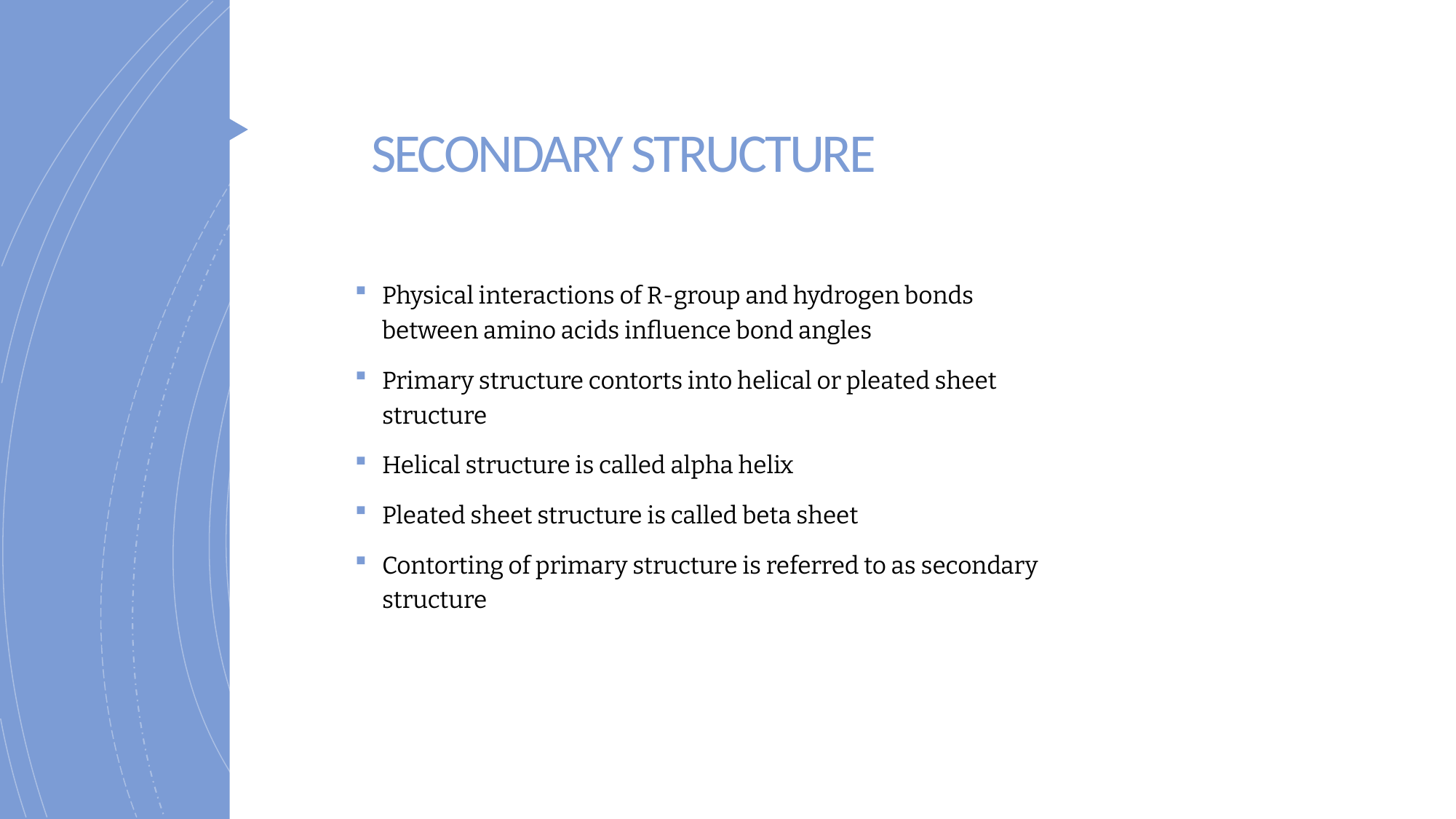

# SECONDARY STRUCTURE

Physical interactions of R-group and hydrogen bonds between amino acids influence bond angles
Primary structure contorts into helical or pleated sheet structure
Helical structure is called alpha helix
Pleated sheet structure is called beta sheet
Contorting of primary structure is referred to as secondary structure